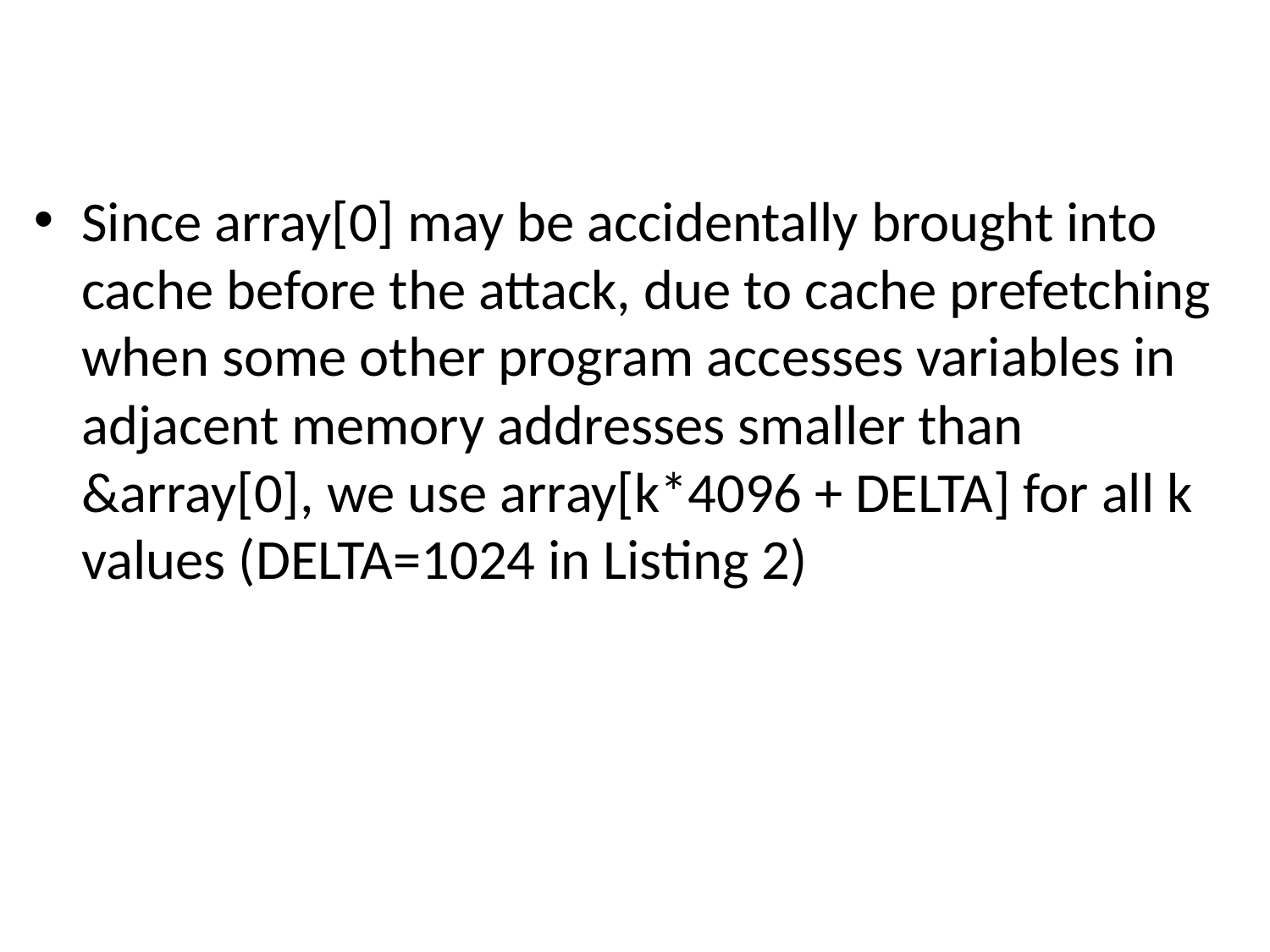

#
Since array[0] may be accidentally brought into cache before the attack, due to cache prefetching when some other program accesses variables in adjacent memory addresses smaller than &array[0], we use array[k*4096 + DELTA] for all k values (DELTA=1024 in Listing 2)